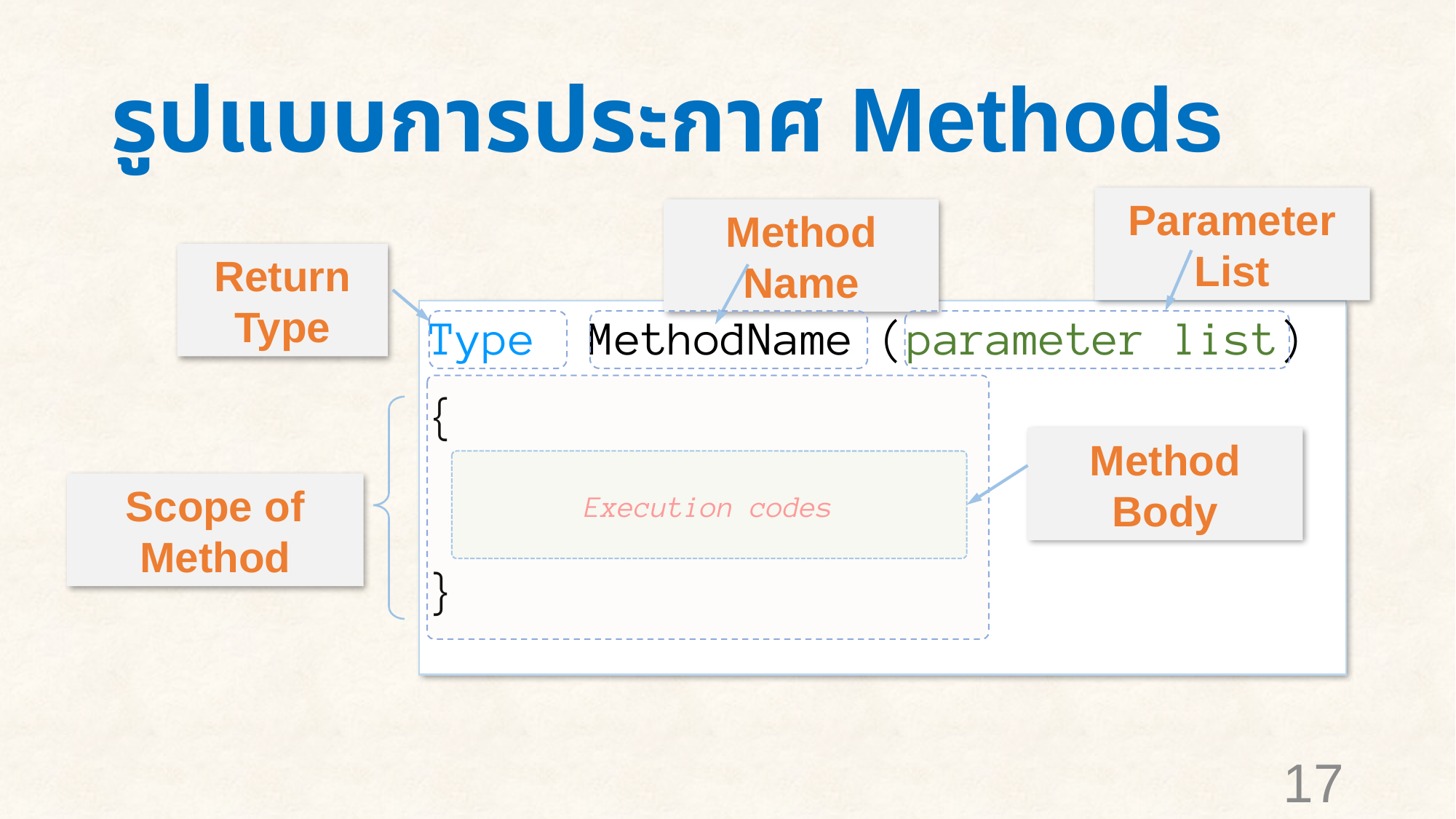

# รูปแบบการประกาศ Methods
Parameter List
Method Name
Return Type
Type  MethodName (parameter list)

{

}

Method Body
Execution codes
Scope of Method

17